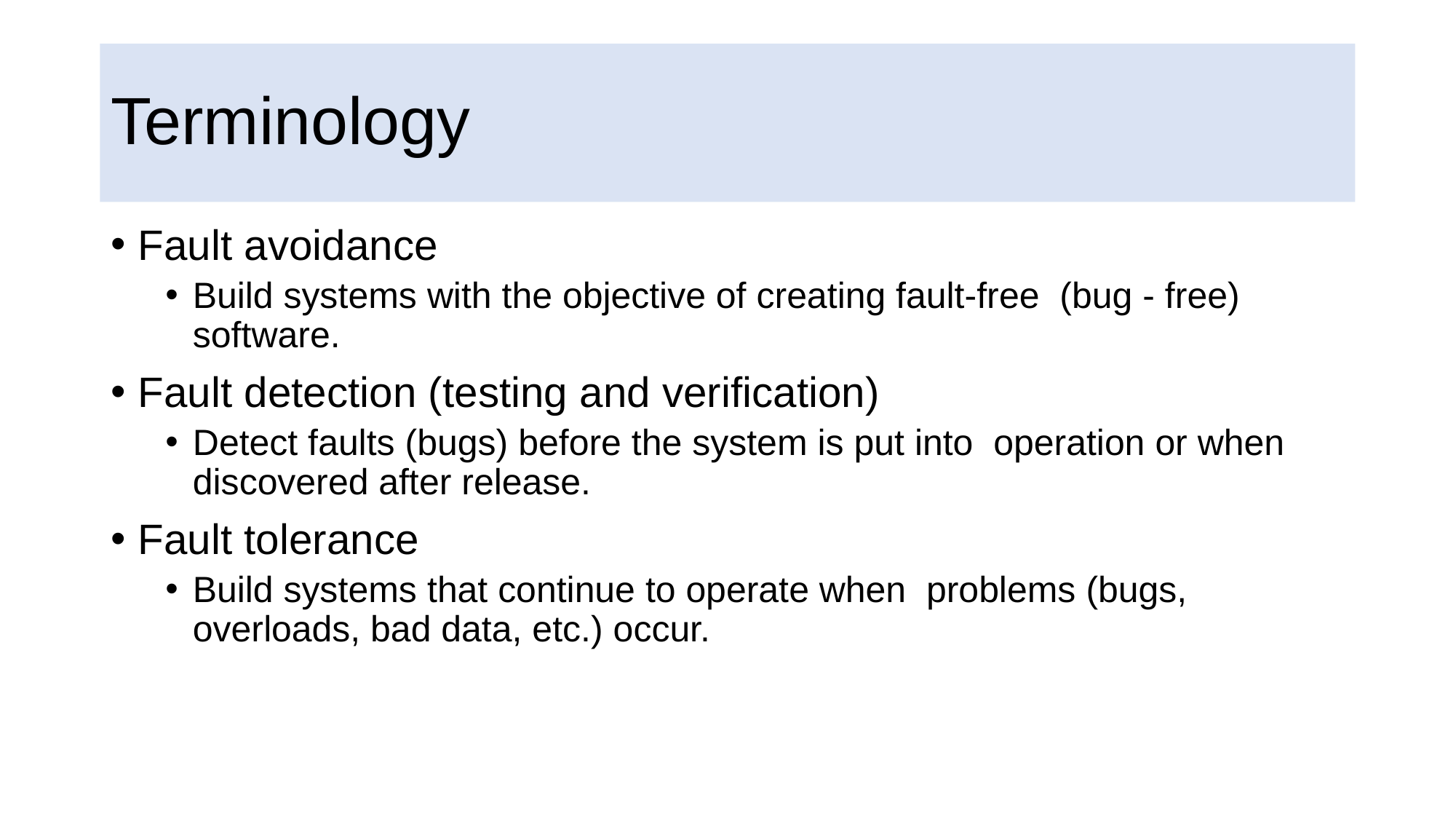

# Terminology
Fault avoidance
Build systems with the objective of creating fault-free  (bug - free) software.
Fault detection (testing and verification)
Detect faults (bugs) before the system is put into  operation or when discovered after release.
Fault tolerance
Build systems that continue to operate when  problems (bugs, overloads, bad data, etc.) occur.